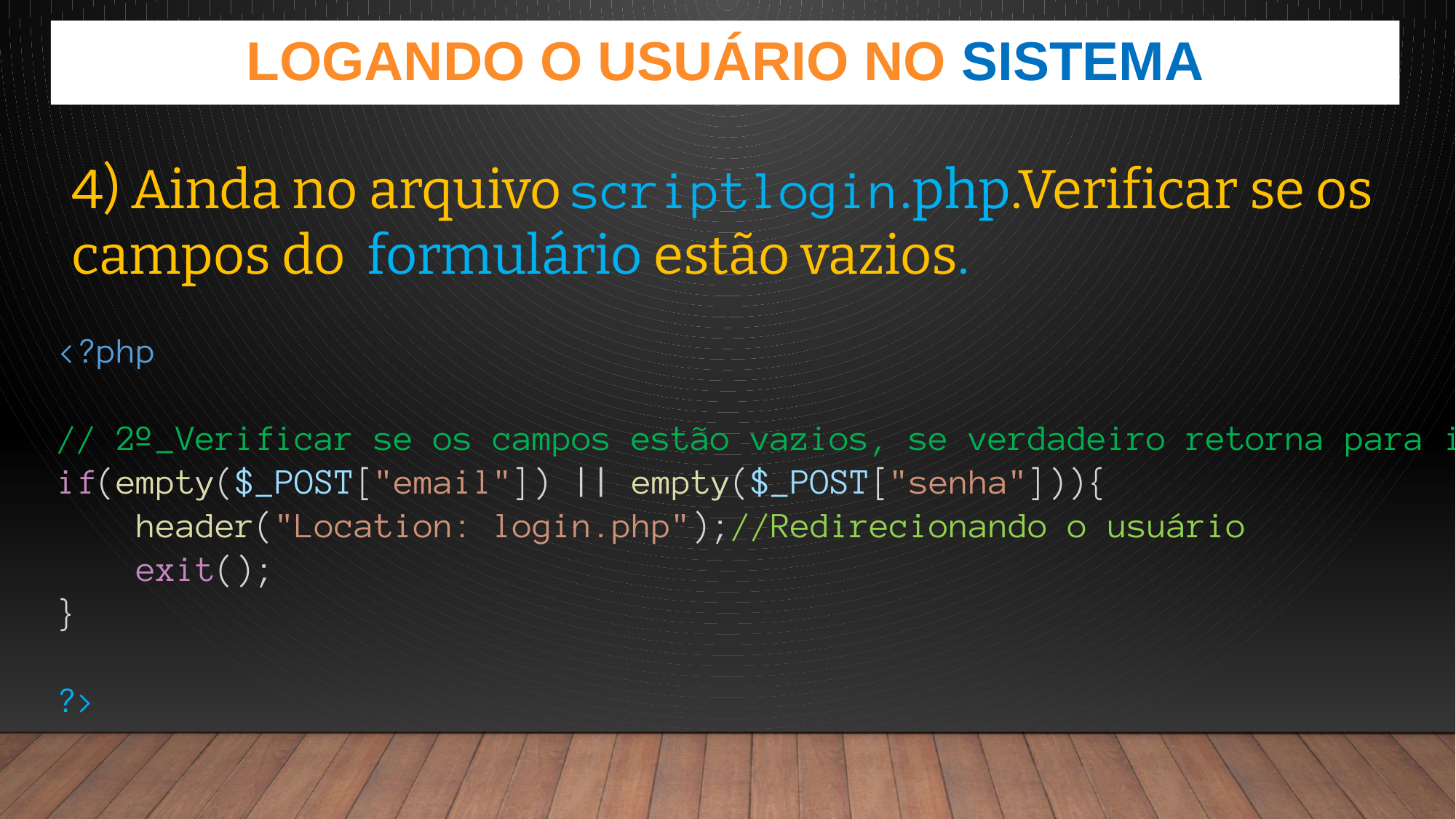

Logando o usuário no sistema
4) Ainda no arquivo scriptlogin.php.Verificar se os
campos do  formulário estão vazios.
<?php
// 2º_Verificar se os campos estão vazios, se verdadeiro retorna para index
if(empty($_POST["email"]) || empty($_POST["senha"])){
    header("Location: login.php");//Redirecionando o usuário
    exit();
}

?>